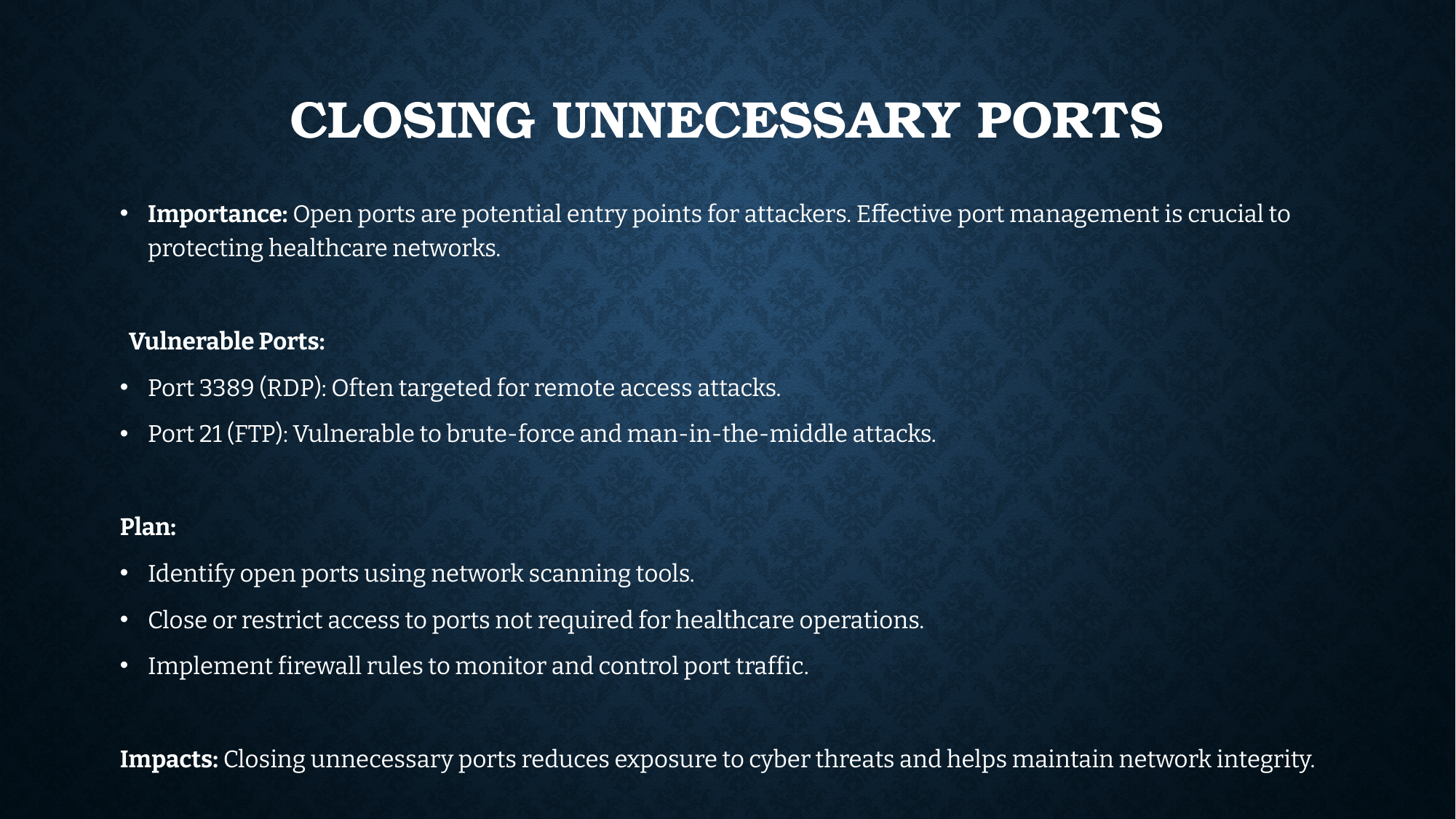

# Closing Unnecessary Ports
Importance: Open ports are potential entry points for attackers. Effective port management is crucial to protecting healthcare networks.

  Vulnerable Ports:
Port 3389 (RDP): Often targeted for remote access attacks.
Port 21 (FTP): Vulnerable to brute-force and man-in-the-middle attacks.

Plan:
Identify open ports using network scanning tools.
Close or restrict access to ports not required for healthcare operations.
Implement firewall rules to monitor and control port traffic.

Impacts: Closing unnecessary ports reduces exposure to cyber threats and helps maintain network integrity.